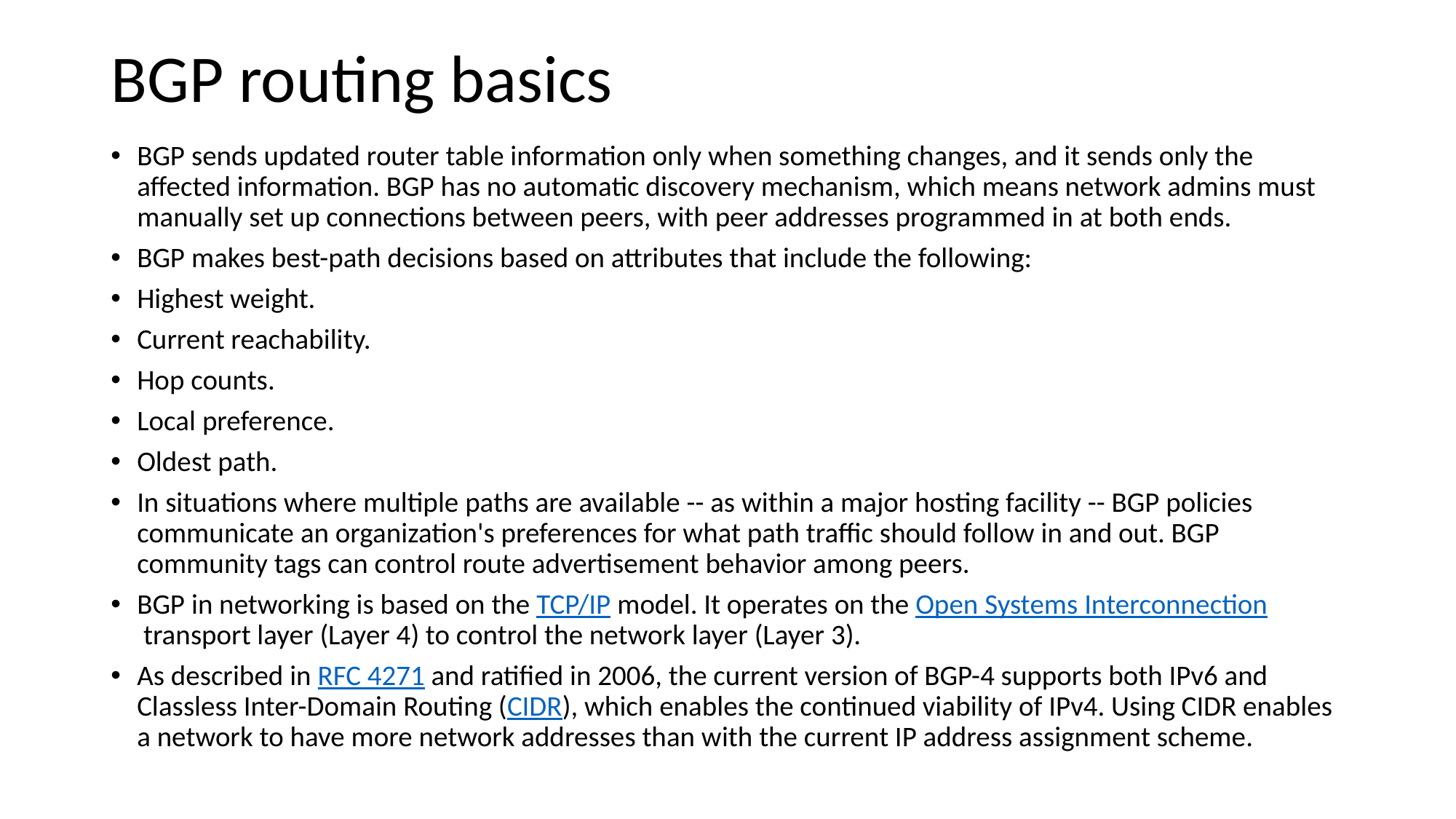

# BGP routing basics
BGP sends updated router table information only when something changes, and it sends only the affected information. BGP has no automatic discovery mechanism, which means network admins must manually set up connections between peers, with peer addresses programmed in at both ends.
BGP makes best-path decisions based on attributes that include the following:
Highest weight.
Current reachability.
Hop counts.
Local preference.
Oldest path.
In situations where multiple paths are available -- as within a major hosting facility -- BGP policies communicate an organization's preferences for what path traffic should follow in and out. BGP community tags can control route advertisement behavior among peers.
BGP in networking is based on the TCP/IP model. It operates on the Open Systems Interconnection transport layer (Layer 4) to control the network layer (Layer 3).
As described in RFC 4271 and ratified in 2006, the current version of BGP-4 supports both IPv6 and Classless Inter-Domain Routing (CIDR), which enables the continued viability of IPv4. Using CIDR enables a network to have more network addresses than with the current IP address assignment scheme.